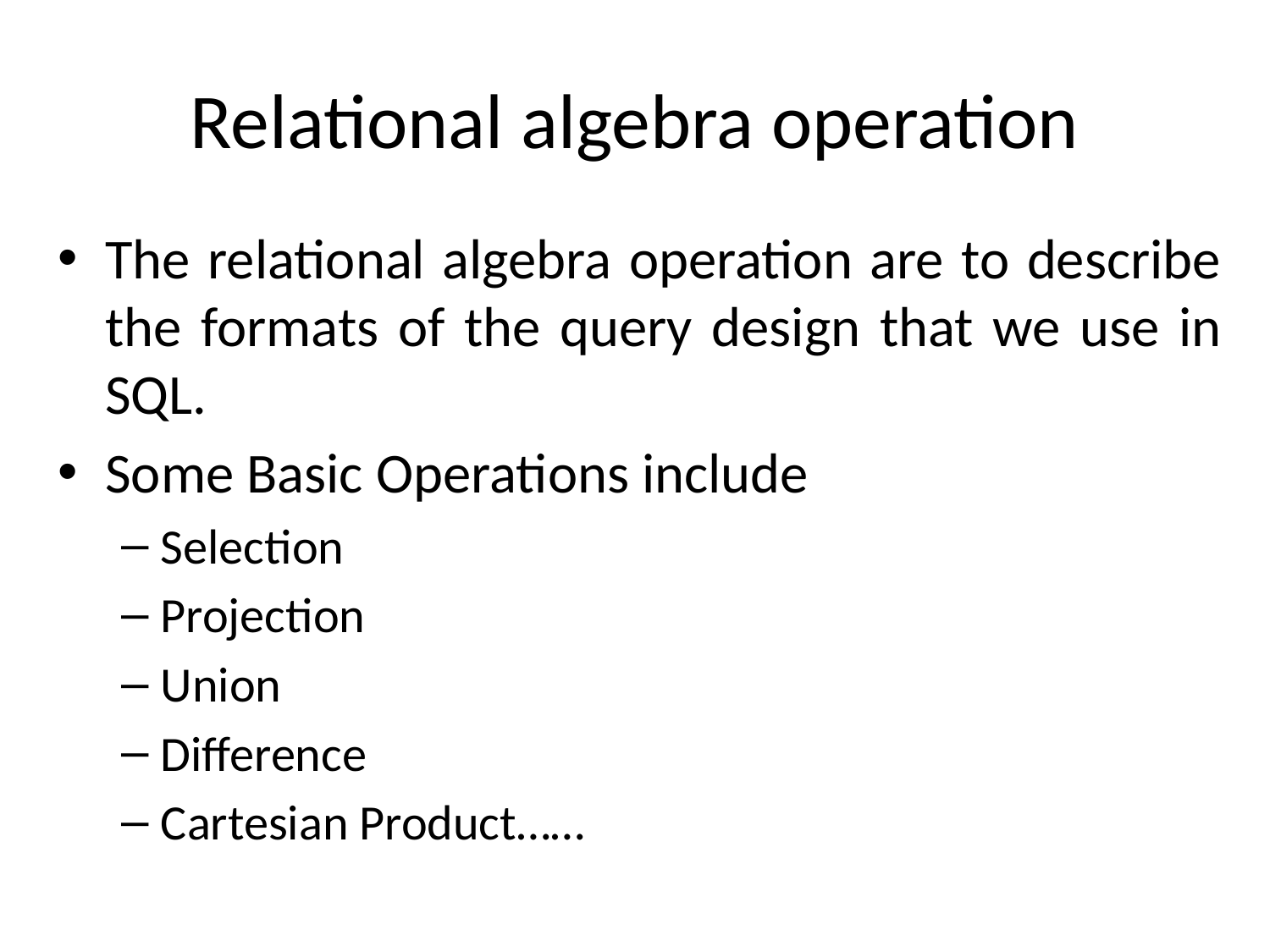

# Relational algebra operation
The relational algebra operation are to describe the formats of the query design that we use in SQL.
Some Basic Operations include
Selection
Projection
Union
Difference
Cartesian Product……